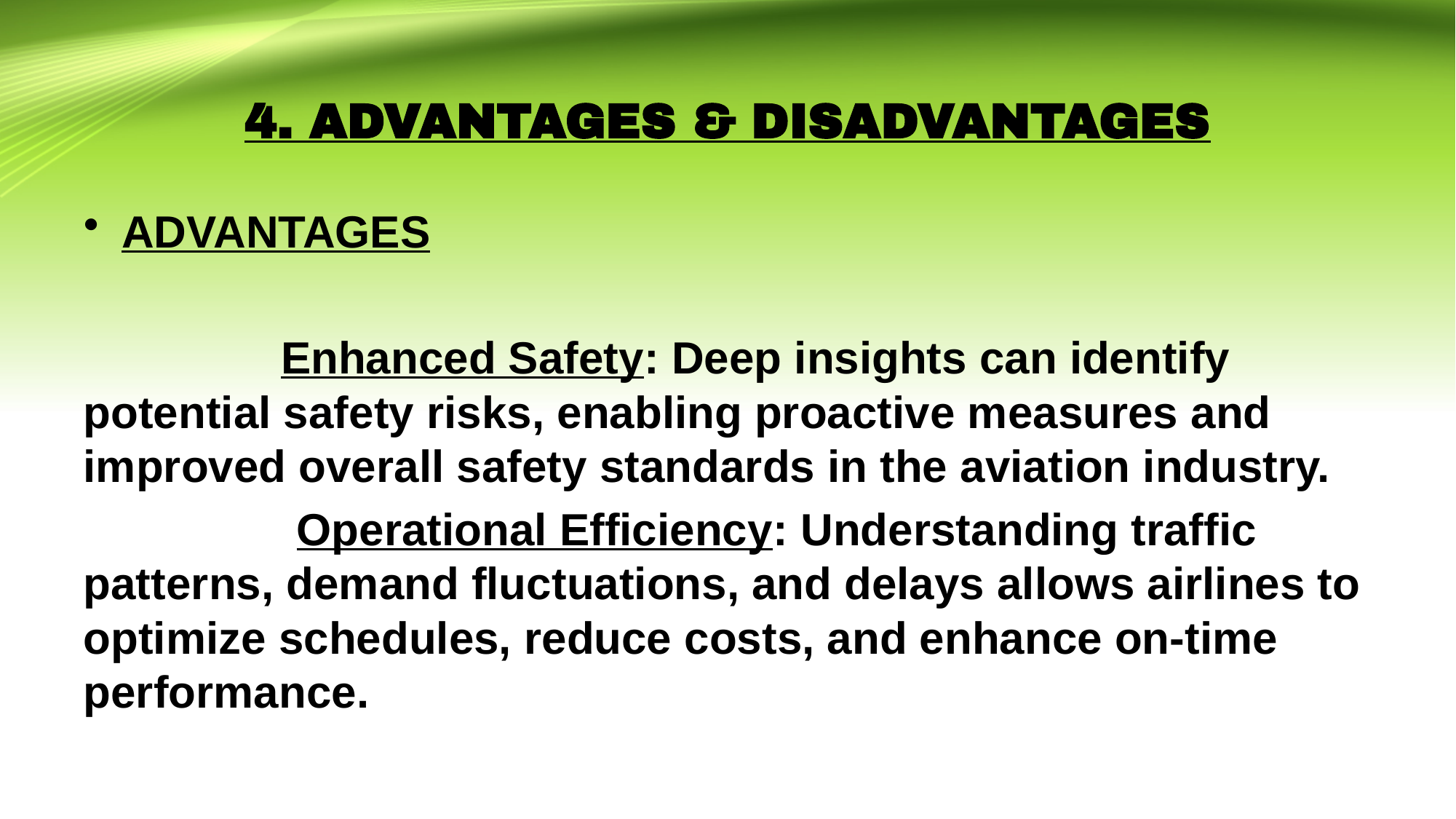

# 4. ADVANTAGES & DISADVANTAGES
ADVANTAGES

                Enhanced Safety: Deep insights can identify potential safety risks, enabling proactive measures and improved overall safety standards in the aviation industry.
                 Operational Efficiency: Understanding traffic patterns, demand fluctuations, and delays allows airlines to optimize schedules, reduce costs, and enhance on-time performance.